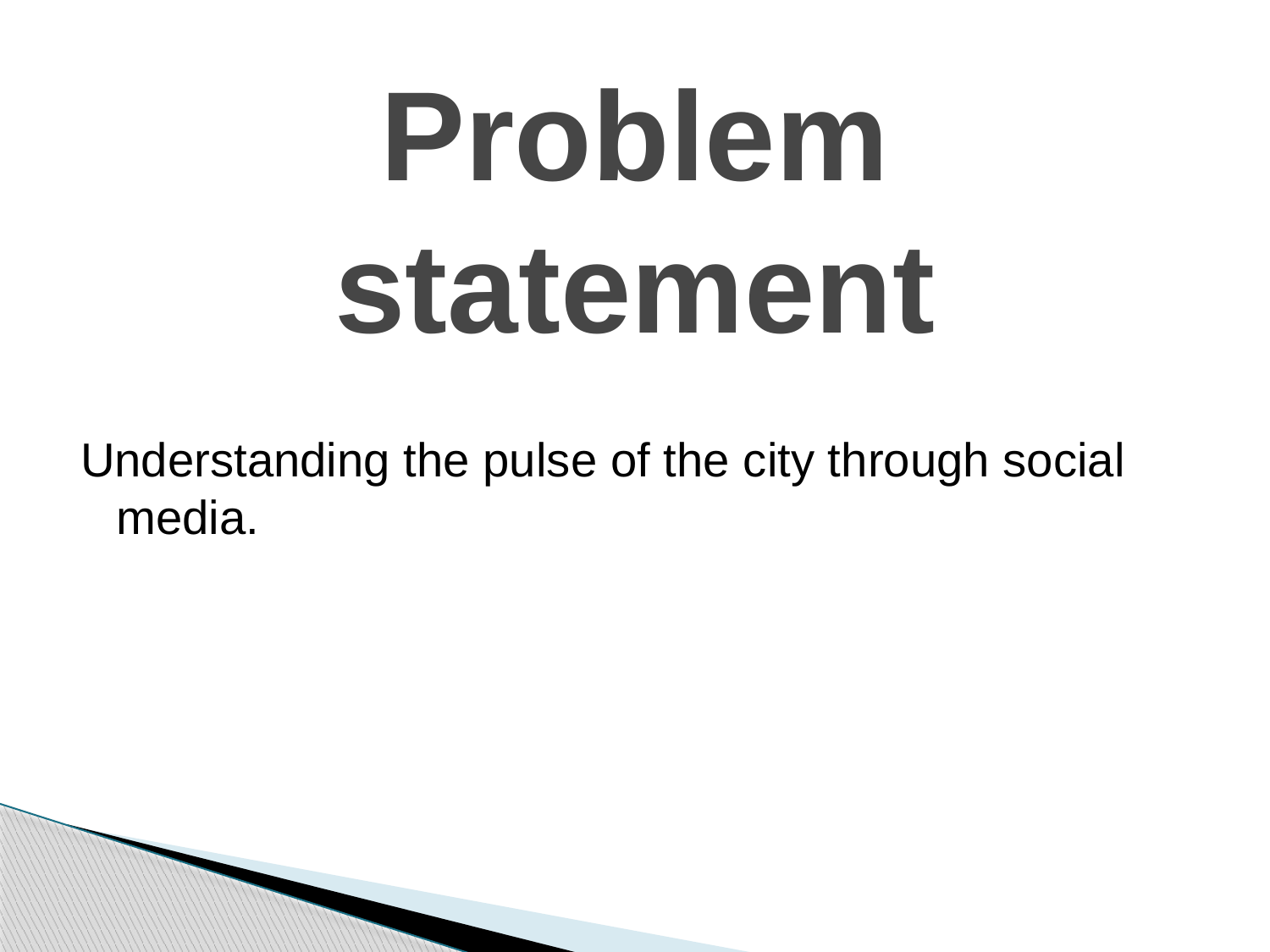

# Problem statement
Understanding the pulse of the city through social media.